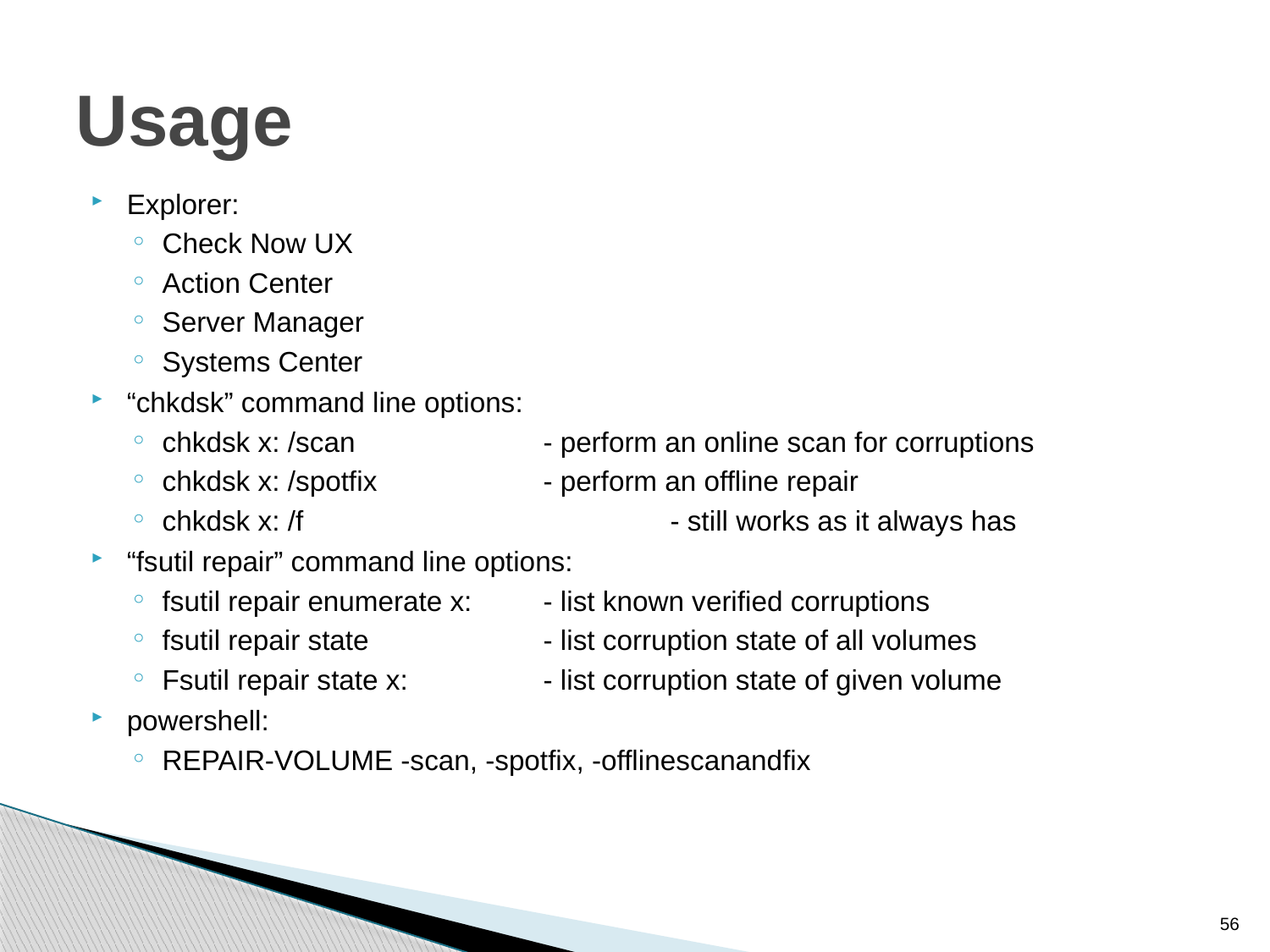

# Usage
Explorer:
Check Now UX
Action Center
Server Manager
Systems Center
“chkdsk” command line options:
chkdsk x: /scan		- perform an online scan for corruptions
chkdsk x: /spotfix		- perform an offline repair
chkdsk x: /f			- still works as it always has
“fsutil repair” command line options:
fsutil repair enumerate x: 	- list known verified corruptions
fsutil repair state		- list corruption state of all volumes
Fsutil repair state x:		- list corruption state of given volume
powershell:
REPAIR-VOLUME -scan, -spotfix, -offlinescanandfix
56